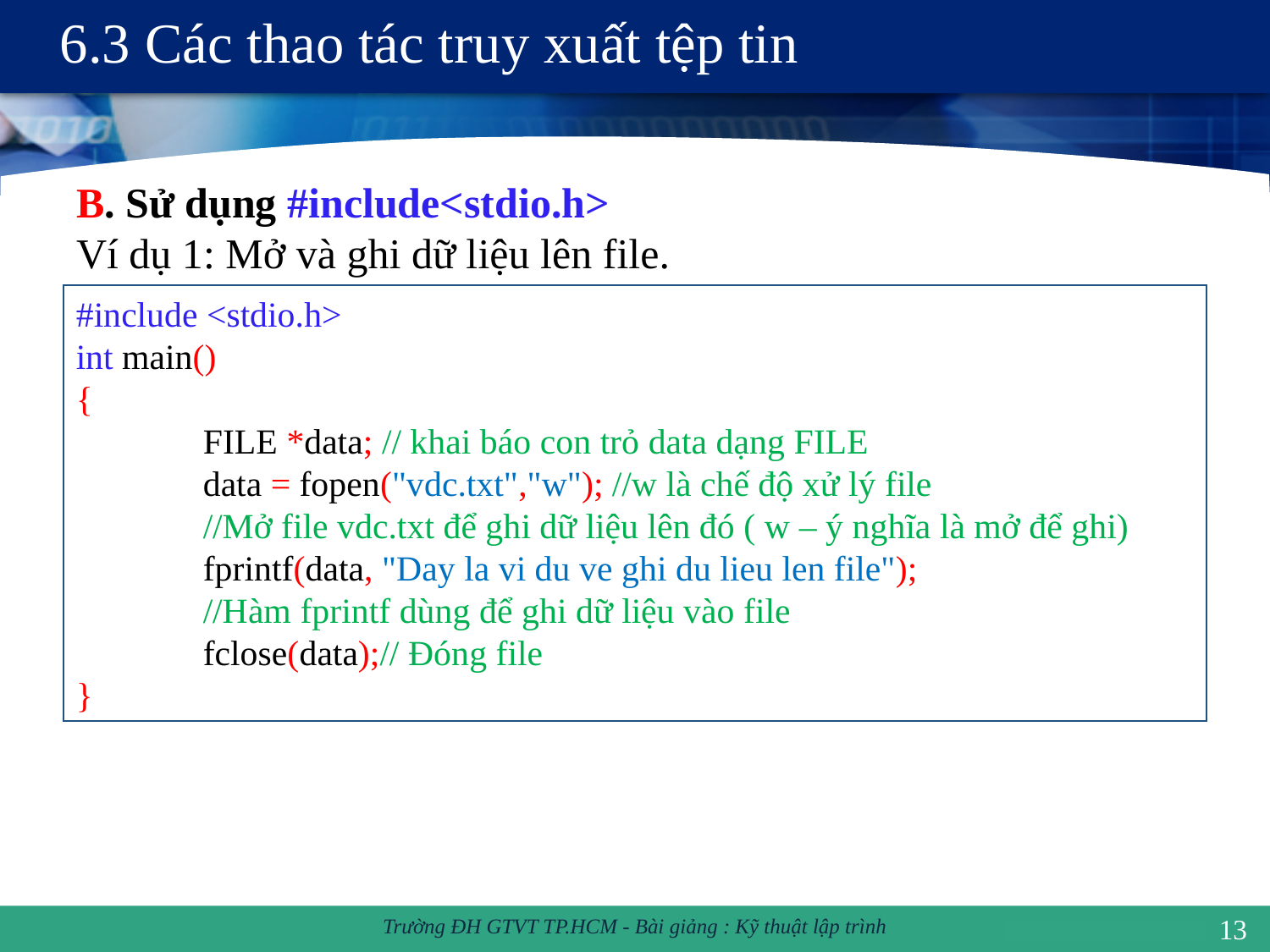

# 6.3 Các thao tác truy xuất tệp tin
B. Sử dụng #include<stdio.h>
Ví dụ 1: Mở và ghi dữ liệu lên file.
#include <stdio.h>
int main()
{
	FILE *data; // khai báo con trỏ data dạng FILE
	data = fopen("vdc.txt","w"); //w là chế độ xử lý file
	//Mở file vdc.txt để ghi dữ liệu lên đó ( w – ý nghĩa là mở để ghi)
	fprintf(data, "Day la vi du ve ghi du lieu len file");
	//Hàm fprintf dùng để ghi dữ liệu vào file
	fclose(data);// Đóng file
}
13
Trường ĐH GTVT TP.HCM - Bài giảng : Kỹ thuật lập trình